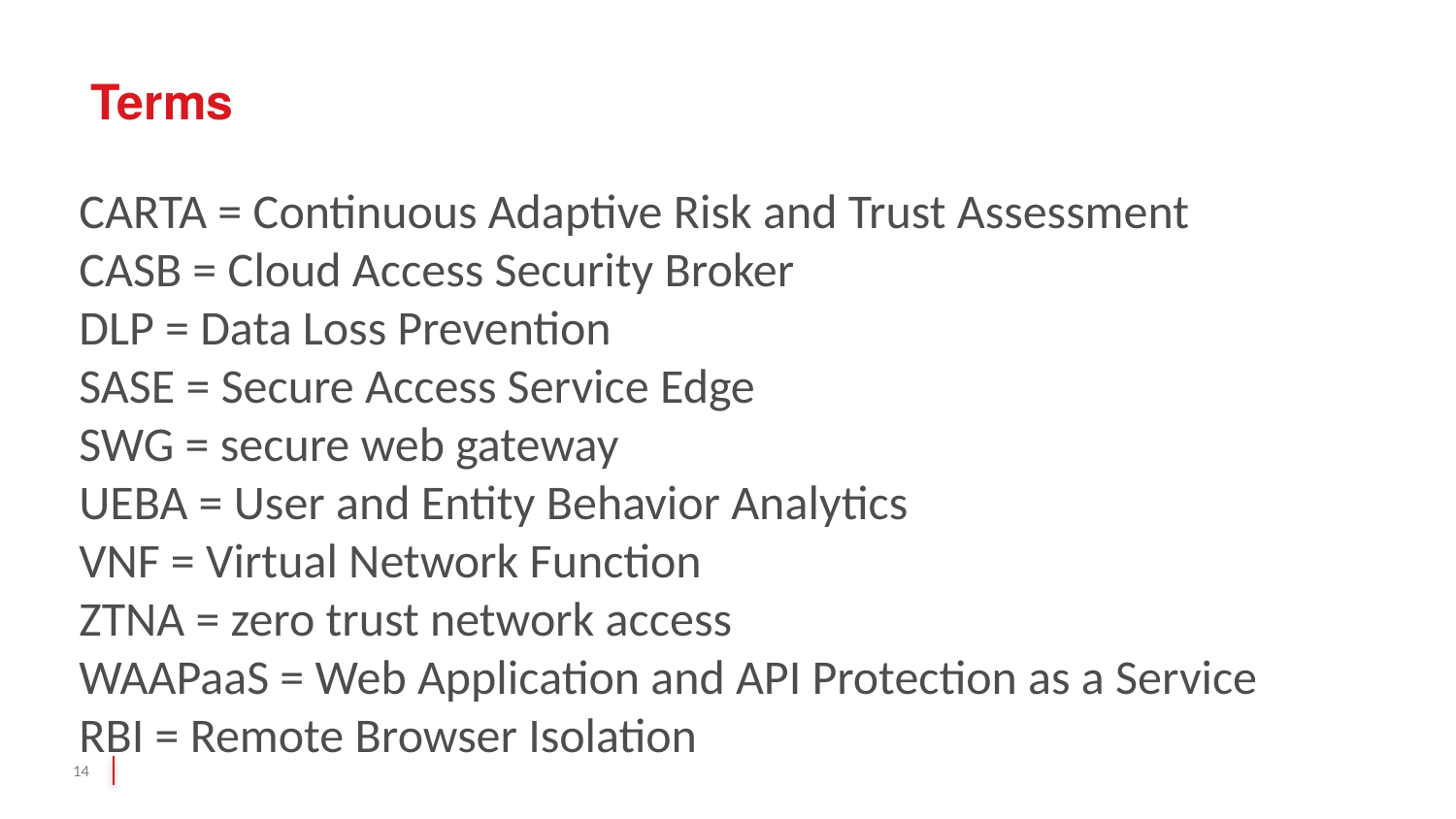

# Terms

CARTA = Continuous Adaptive Risk and Trust Assessment
CASB = Cloud Access Security Broker
DLP = Data Loss Prevention
SASE = Secure Access Service Edge
SWG = secure web gateway
UEBA = User and Entity Behavior Analytics
VNF = Virtual Network Function
ZTNA = zero trust network access
WAAPaaS = Web Application and API Protection as a Service
RBI = Remote Browser Isolation